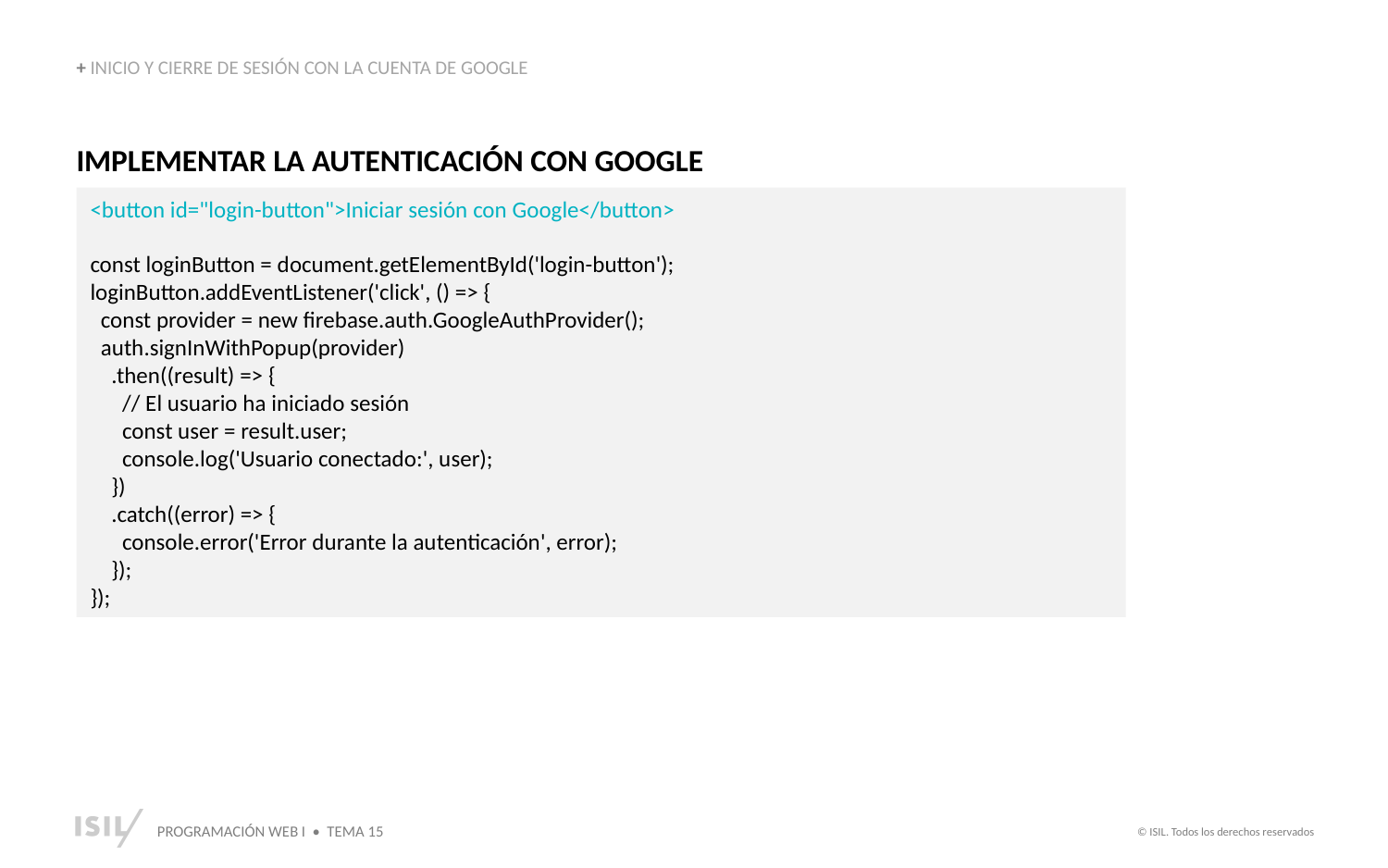

+ INICIO Y CIERRE DE SESIÓN CON LA CUENTA DE GOOGLE
IMPLEMENTAR LA AUTENTICACIÓN CON GOOGLE
<button id="login-button">Iniciar sesión con Google</button>

const loginButton = document.getElementById('login-button');
loginButton.addEventListener('click', () => {
  const provider = new firebase.auth.GoogleAuthProvider();
  auth.signInWithPopup(provider)
    .then((result) => {
      // El usuario ha iniciado sesión
      const user = result.user;
      console.log('Usuario conectado:', user);
    })
    .catch((error) => {
      console.error('Error durante la autenticación', error);
    });
});